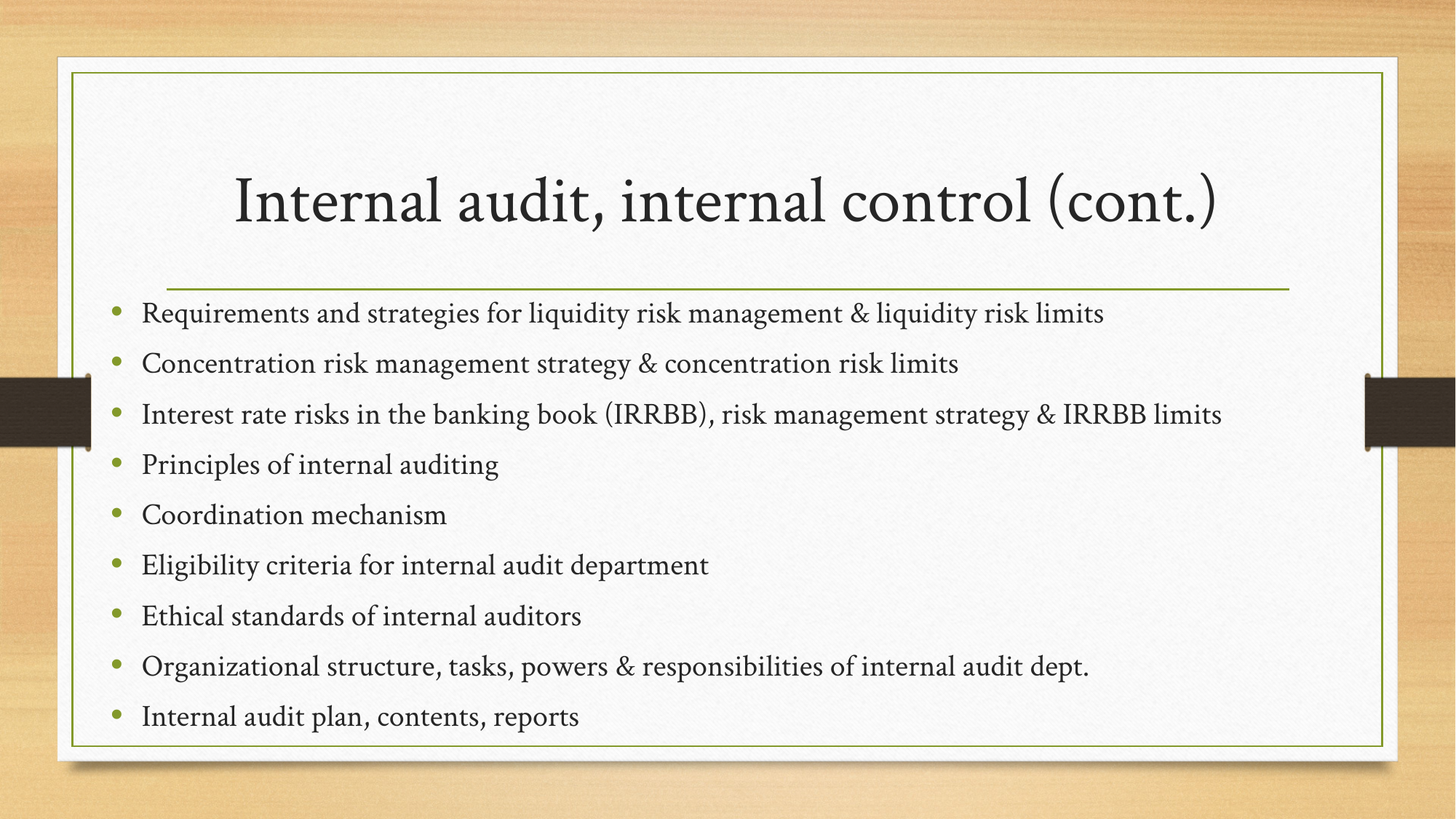

# Internal audit, internal control (cont.)
Requirements and strategies for liquidity risk management & liquidity risk limits
Concentration risk management strategy & concentration risk limits
Interest rate risks in the banking book (IRRBB), risk management strategy & IRRBB limits
Principles of internal auditing
Coordination mechanism
Eligibility criteria for internal audit department
Ethical standards of internal auditors
Organizational structure, tasks, powers & responsibilities of internal audit dept.
Internal audit plan, contents, reports